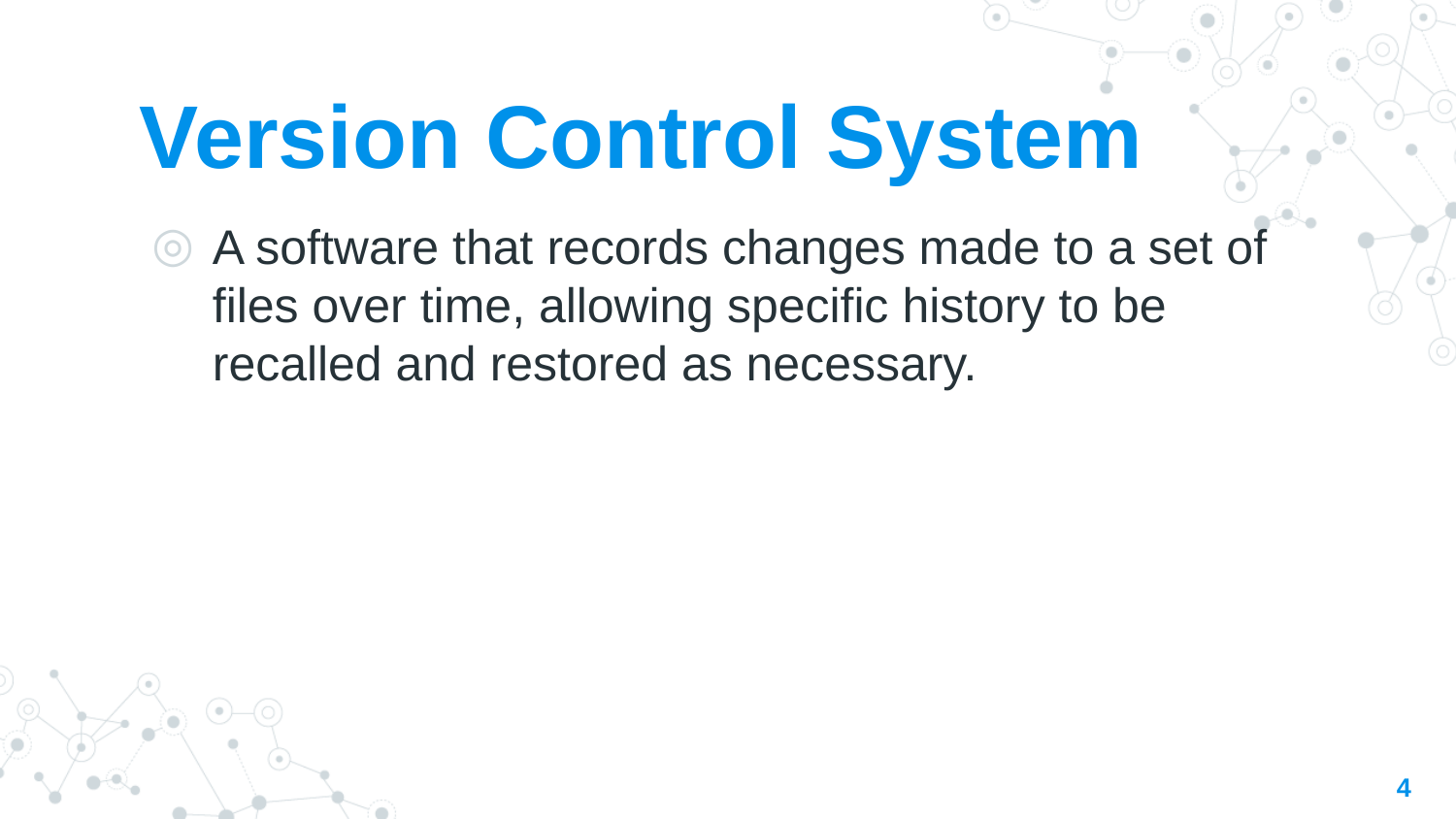

# Version Control System
A software that records changes made to a set of files over time, allowing specific history to be recalled and restored as necessary.
4